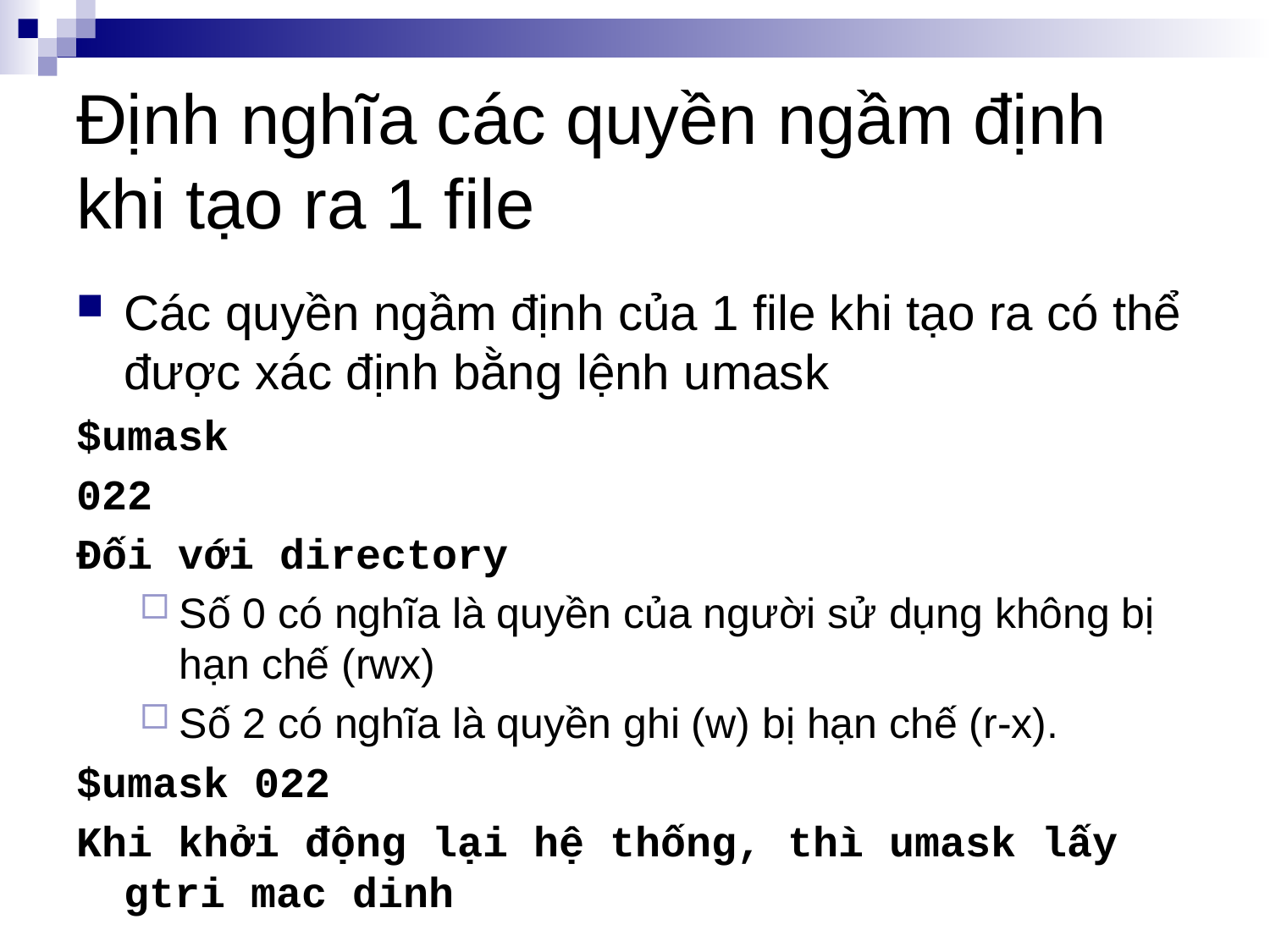

# Định nghĩa các quyền ngầm định khi tạo ra 1 file
Các quyền ngầm định của 1 file khi tạo ra có thể được xác định bằng lệnh umask
$umask
022
Đối với directory
Số 0 có nghĩa là quyền của người sử dụng không bị hạn chế (rwx)
Số 2 có nghĩa là quyền ghi (w) bị hạn chế (r-x).
$umask 022
Khi khởi động lại hệ thống, thì umask lấy gtri mac dinh